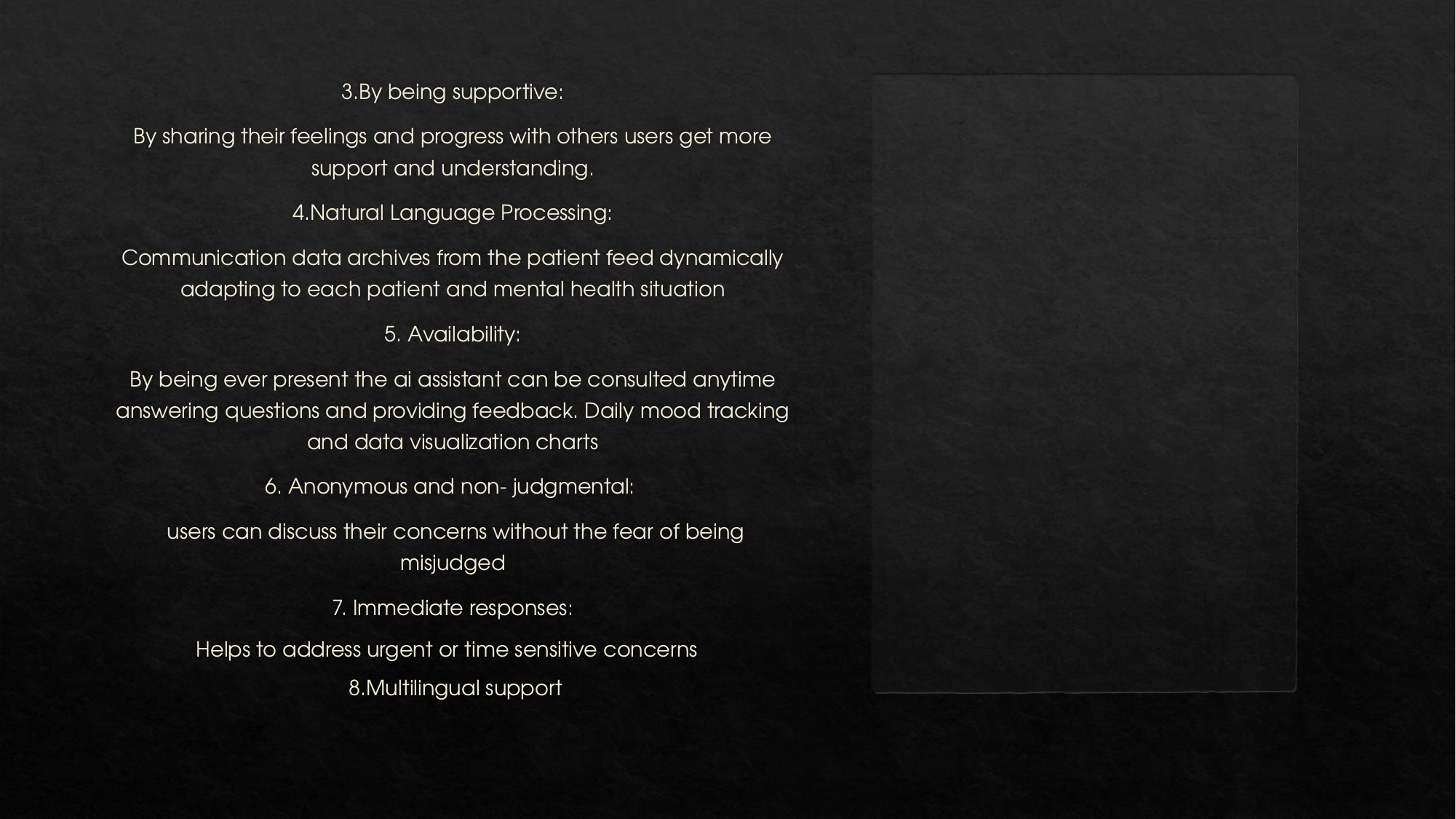

#
3.By being supportive:
By sharing their feelings and progress with others users get more support and understanding.
4.Natural Language Processing:
Communication data archives from the patient feed dynamically adapting to each patient and mental health situation
5. Availability:
By being ever present the ai assistant can be consulted anytime answering questions and providing feedback. Daily mood tracking and data visualization charts
6. Anonymous and non- judgmental:
 users can discuss their concerns without the fear of being misjudged
7. Immediate responses:
Helps to address urgent or time sensitive concerns
 8.Multilingual support